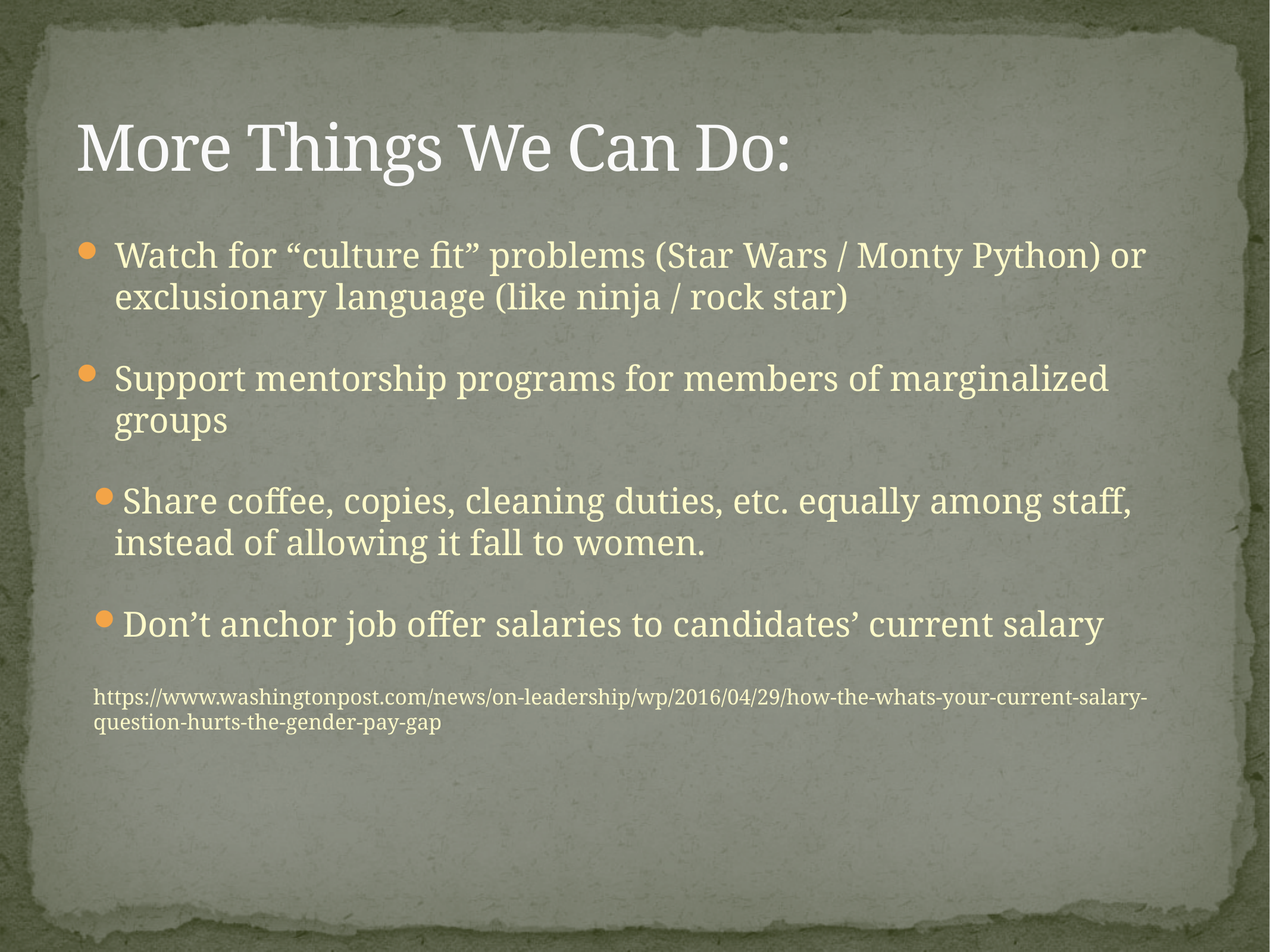

# More Things We Can Do:
Watch for “culture fit” problems (Star Wars / Monty Python) or exclusionary language (like ninja / rock star)
Support mentorship programs for members of marginalized groups
Share coffee, copies, cleaning duties, etc. equally among staff, instead of allowing it fall to women.
Don’t anchor job offer salaries to candidates’ current salary
https://www.washingtonpost.com/news/on-leadership/wp/2016/04/29/how-the-whats-your-current-salary-question-hurts-the-gender-pay-gap